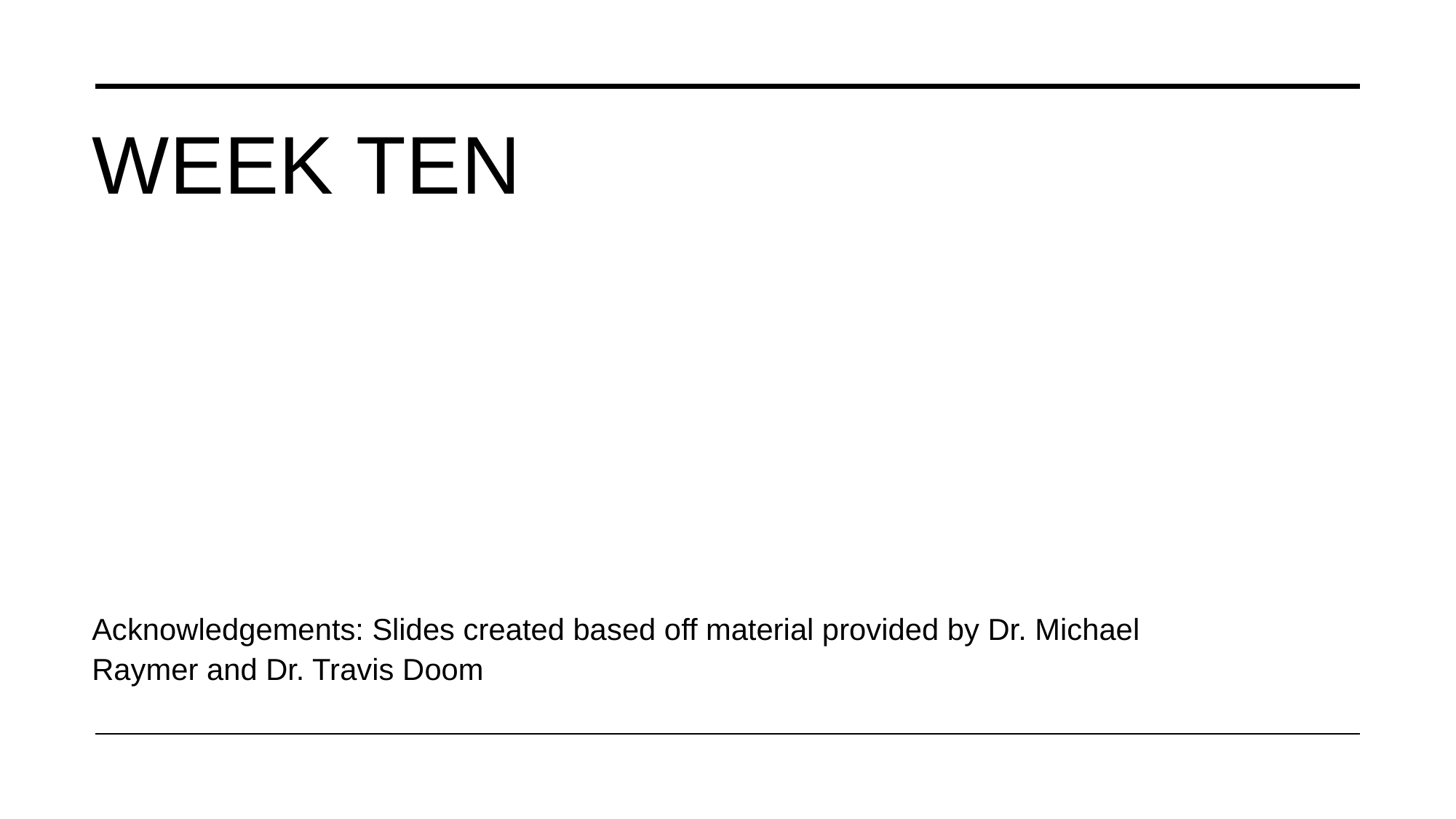

# Week Ten
Acknowledgements: Slides created based off material provided by Dr. Michael Raymer and Dr. Travis Doom